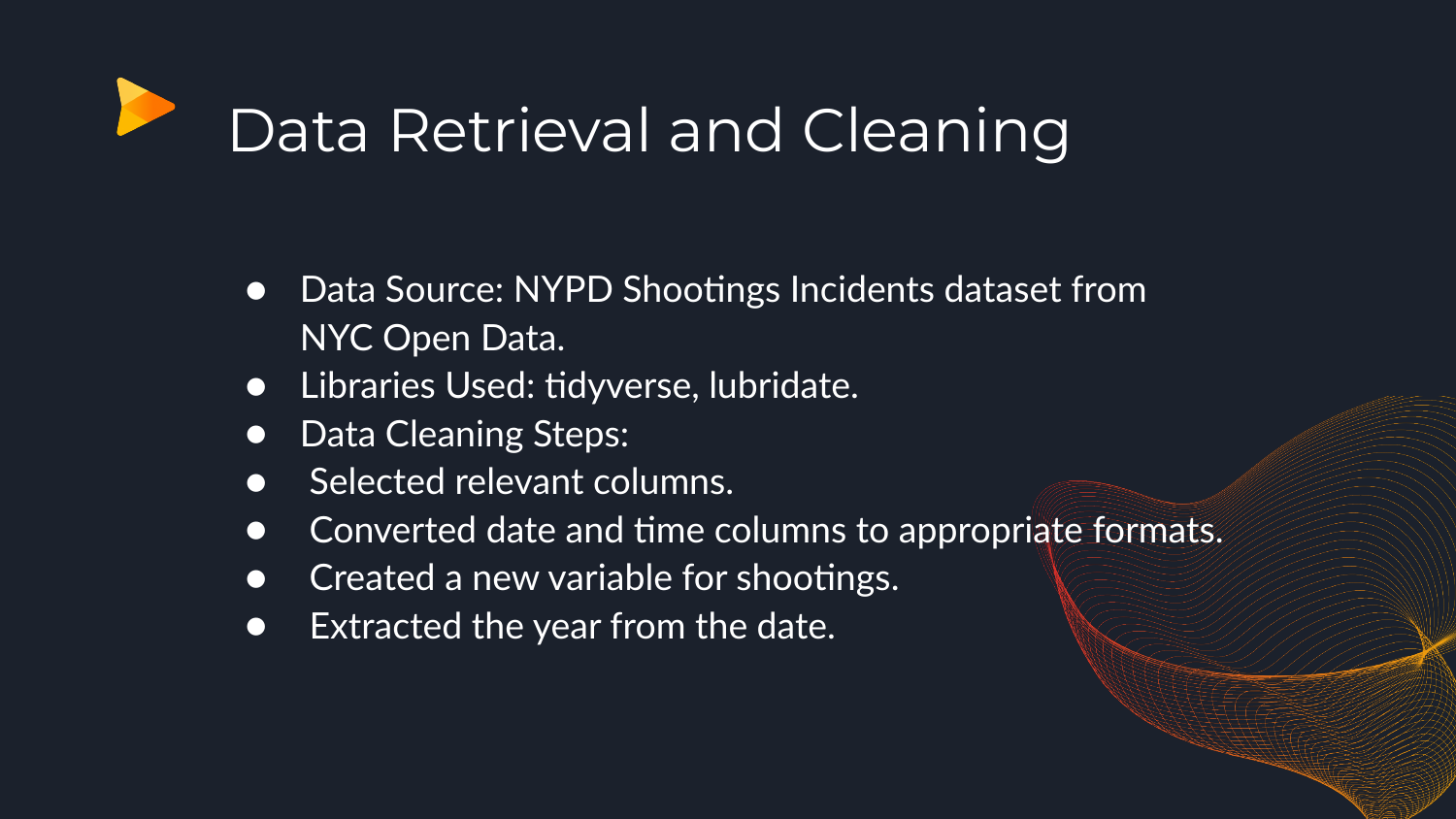

# Data Retrieval and Cleaning
Data Source: NYPD Shootings Incidents dataset from NYC Open Data.
Libraries Used: tidyverse, lubridate.
Data Cleaning Steps:
 Selected relevant columns.
 Converted date and time columns to appropriate formats.
 Created a new variable for shootings.
 Extracted the year from the date.